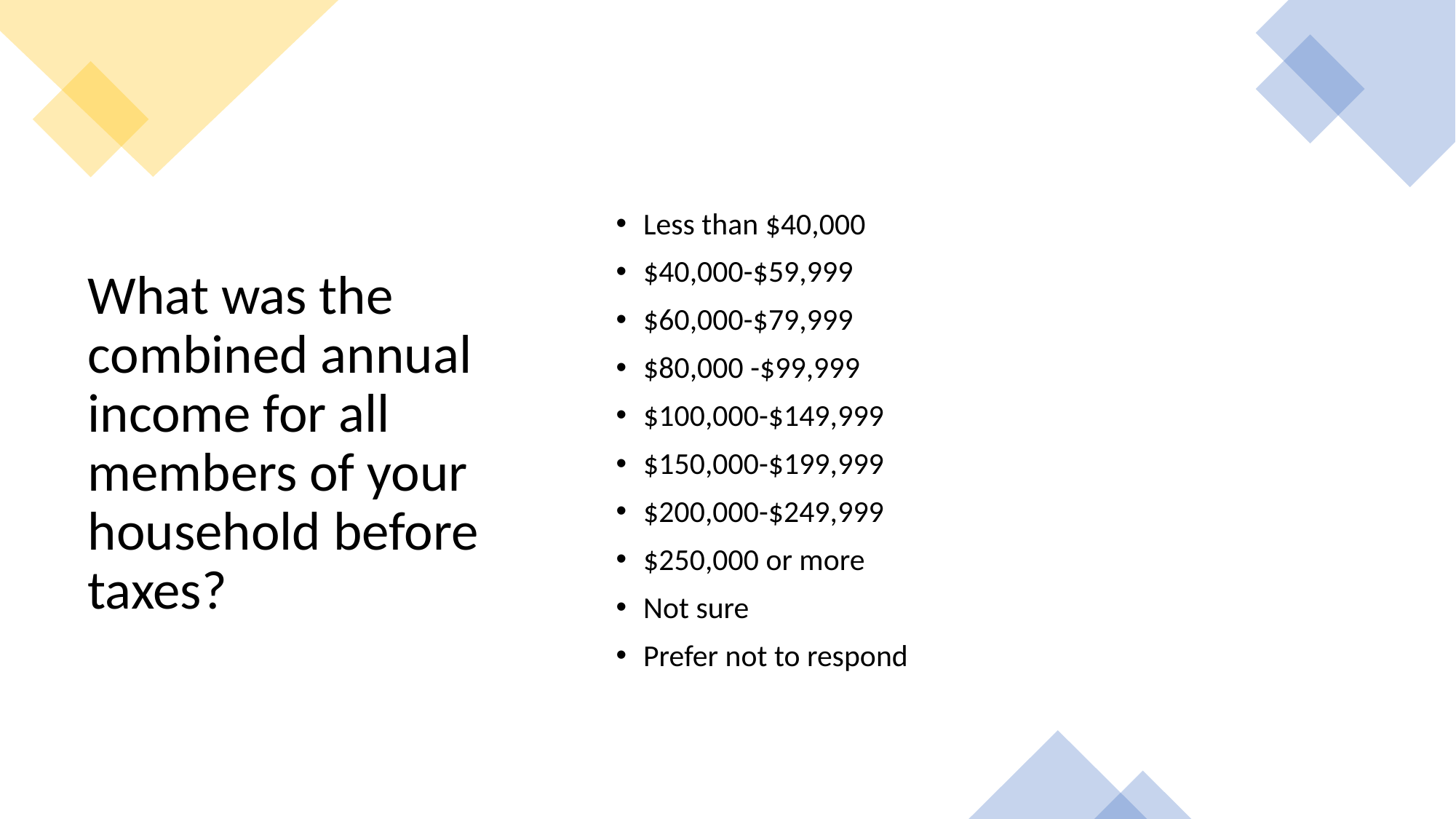

Less than $40,000
$40,000-$59,999
$60,000-$79,999
$80,000 -$99,999
$100,000-$149,999
$150,000-$199,999
$200,000-$249,999
$250,000 or more
Not sure
Prefer not to respond

# What was the combined annual income for all members of your household before taxes?